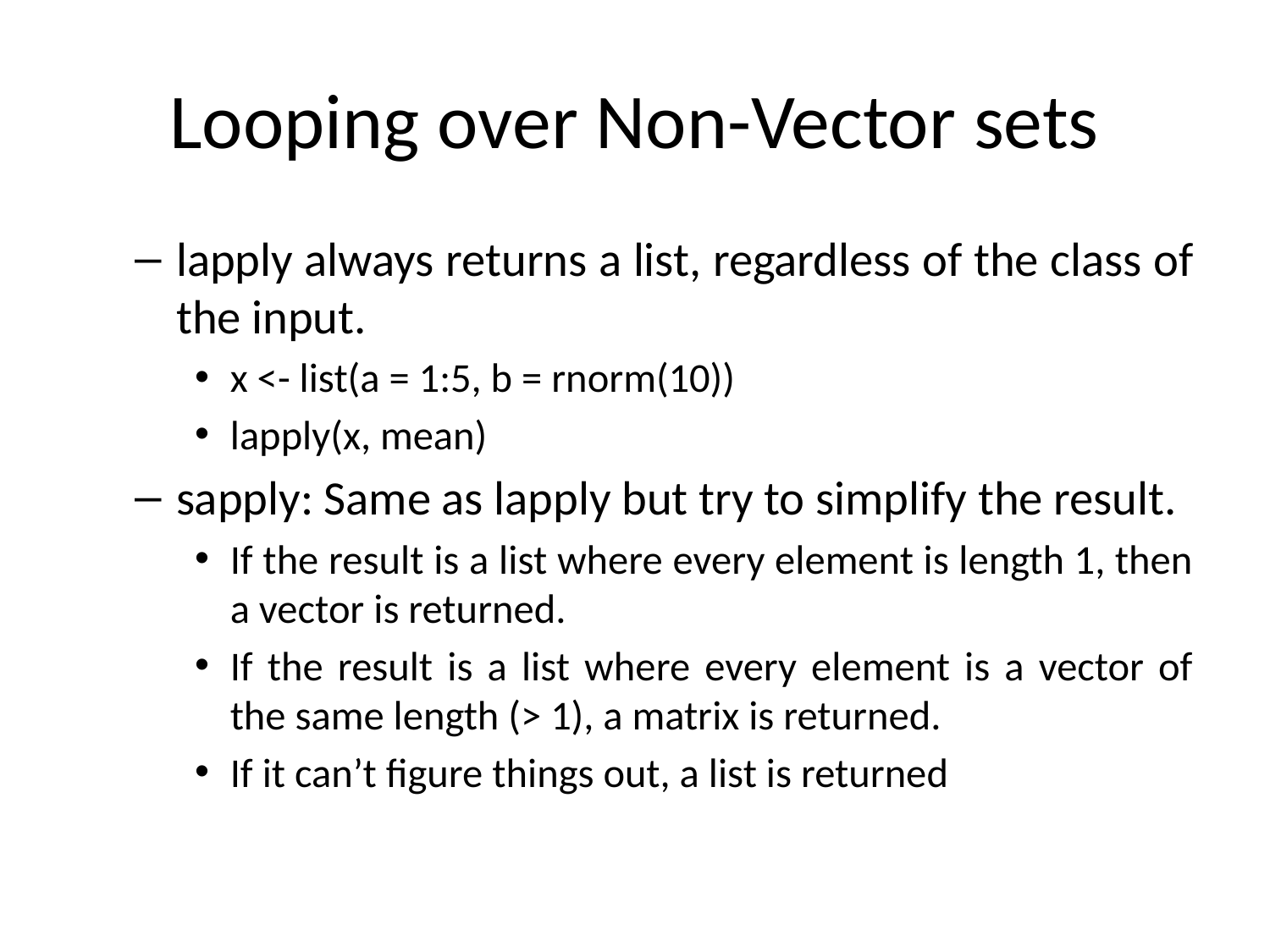

# Looping over Non-Vector sets
lapply always returns a list, regardless of the class of the input.
x <- list(a = 1:5, b = rnorm(10))
lapply(x, mean)
sapply: Same as lapply but try to simplify the result.
If the result is a list where every element is length 1, then a vector is returned.
If the result is a list where every element is a vector of the same length (> 1), a matrix is returned.
If it can’t ﬁgure things out, a list is returned